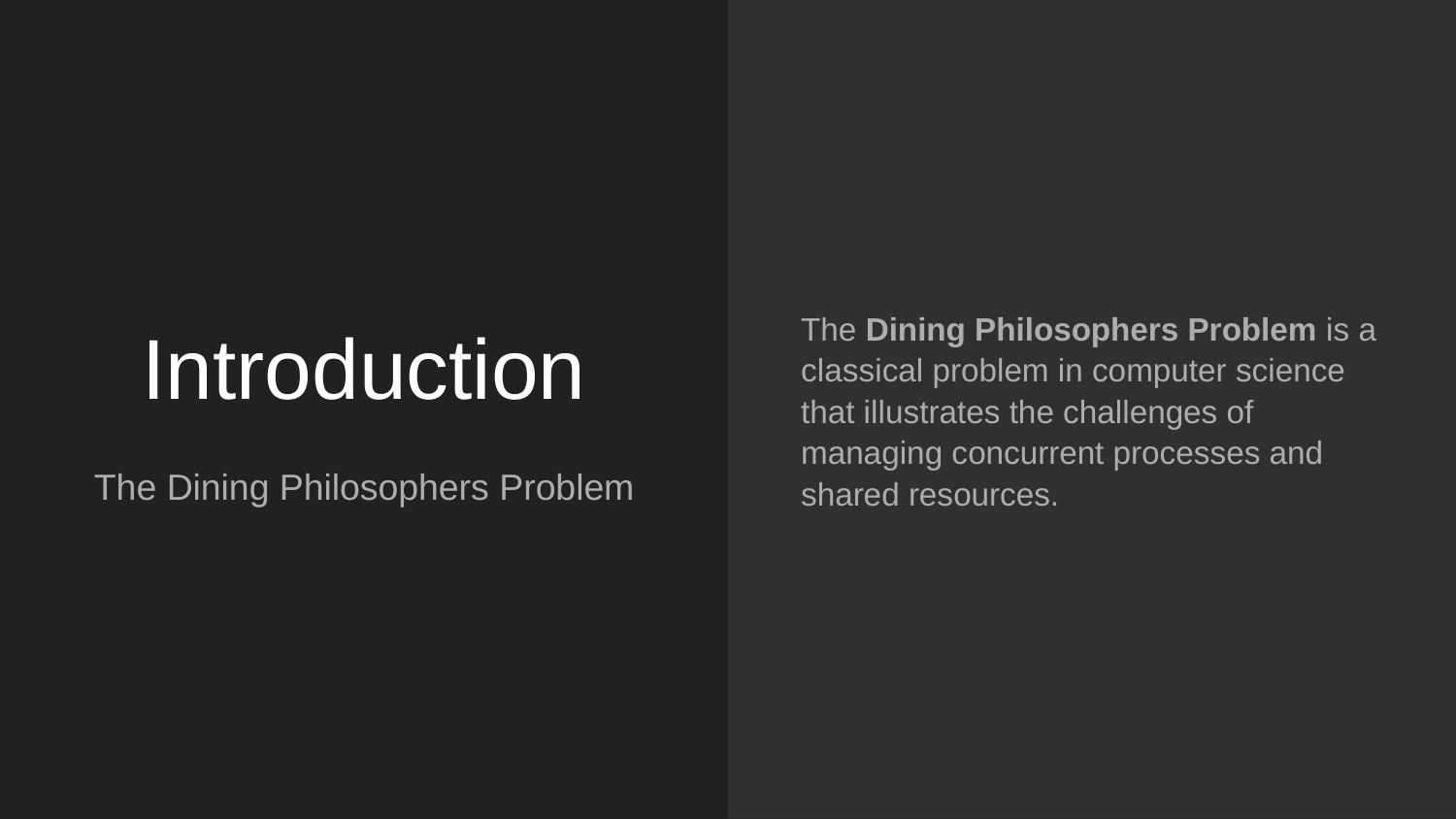

The Dining Philosophers Problem is a classical problem in computer science that illustrates the challenges of managing concurrent processes and shared resources.
# Introduction
The Dining Philosophers Problem